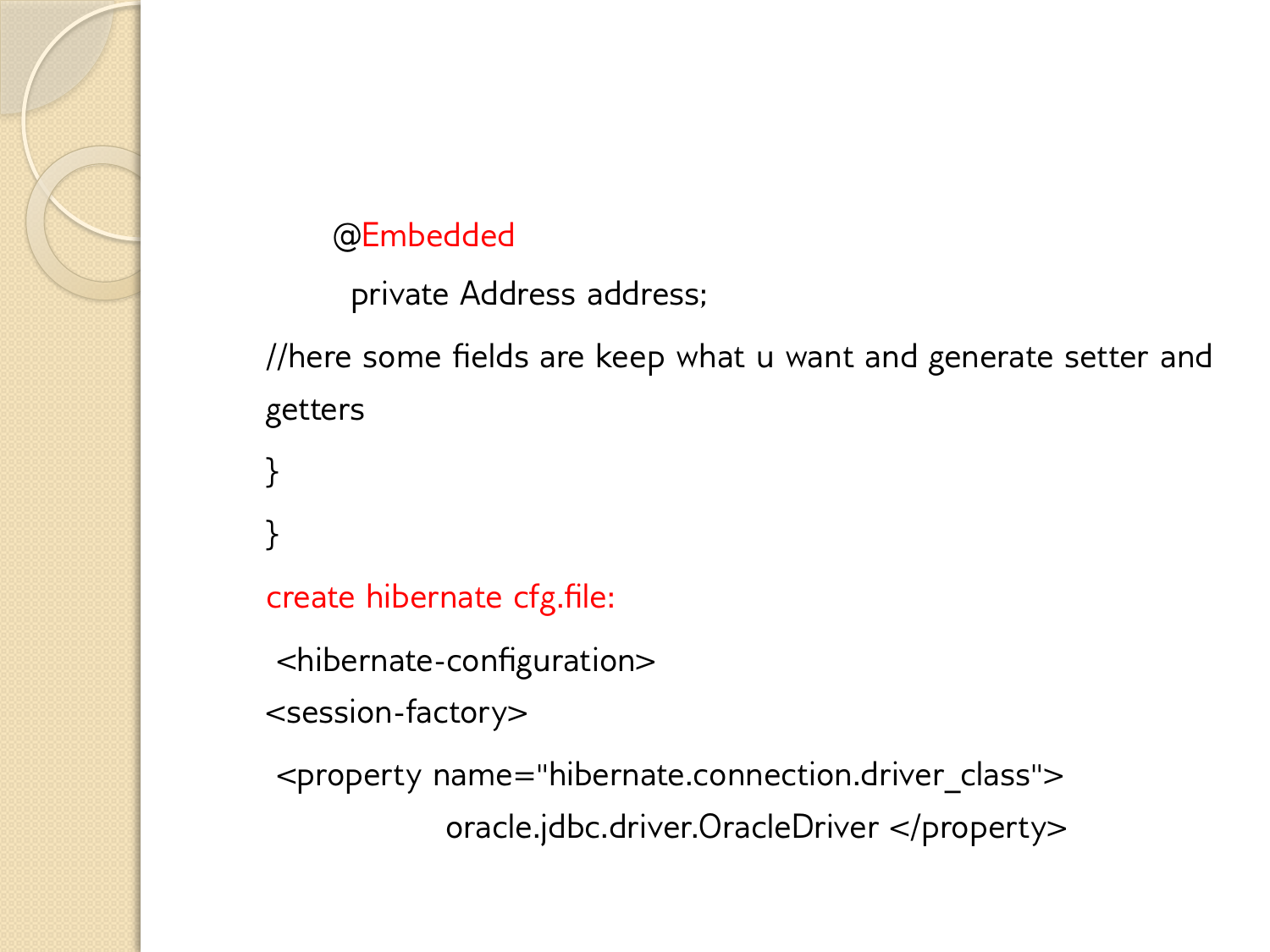

#
	    @Embedded
        private Address address;
		//here some fields are keep what u want and generate setter and getters
		}
	}
	create hibernate cfg.file:
		 <hibernate-configuration>
	<session-factory>
			 <property name="hibernate.connection.driver_class">
                 oracle.jdbc.driver.OracleDriver </property>